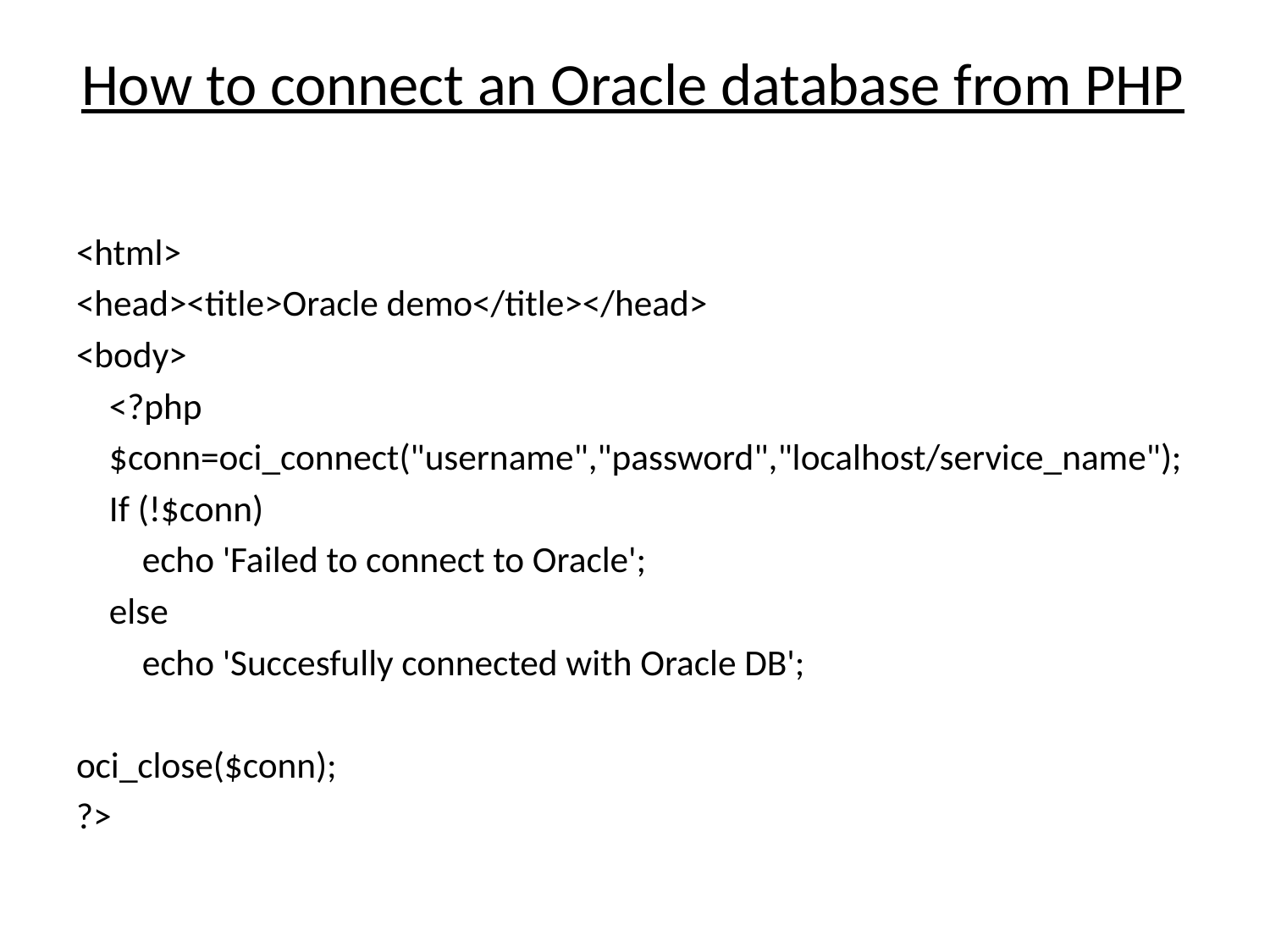

# How to connect an Oracle database from PHP
<html>
<head><title>Oracle demo</title></head>
<body>
    <?php
    $conn=oci_connect("username","password","localhost/service_name");
    If (!$conn)
        echo 'Failed to connect to Oracle';
    else
        echo 'Succesfully connected with Oracle DB';

oci_close($conn);
?>